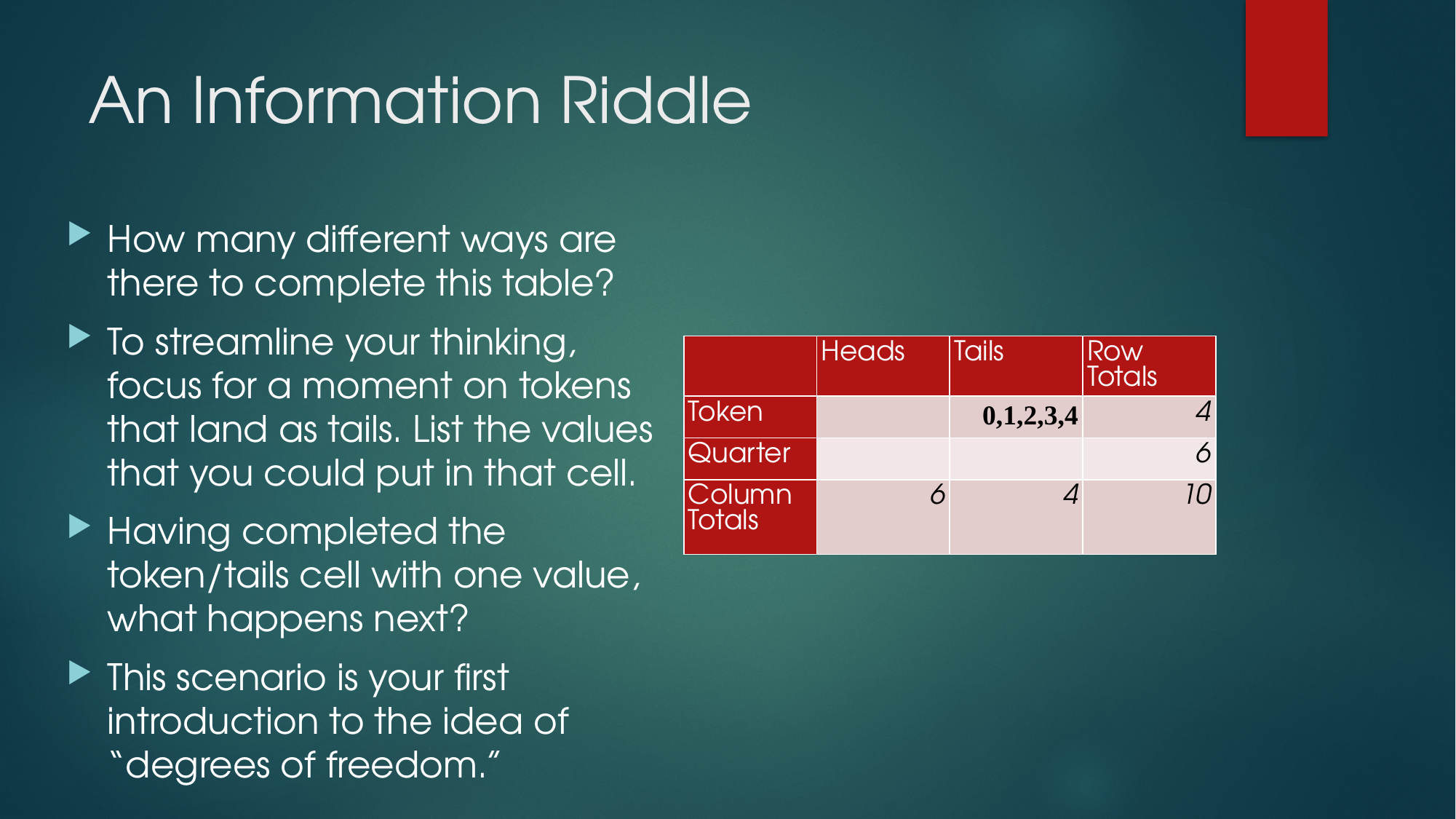

# An Information Riddle
How many different ways are there to complete this table?
To streamline your thinking, focus for a moment on tokens that land as tails. List the values that you could put in that cell.
Having completed the token/tails cell with one value, what happens next?
This scenario is your first introduction to the idea of “degrees of freedom.”

|  | Heads | Tails | Row Totals |
| --- | --- | --- | --- |
| Token |  | 0,1,2,3,4 | 4 |
| Quarter |  |  | 6 |
| Column Totals | 6 | 4 | 10 |